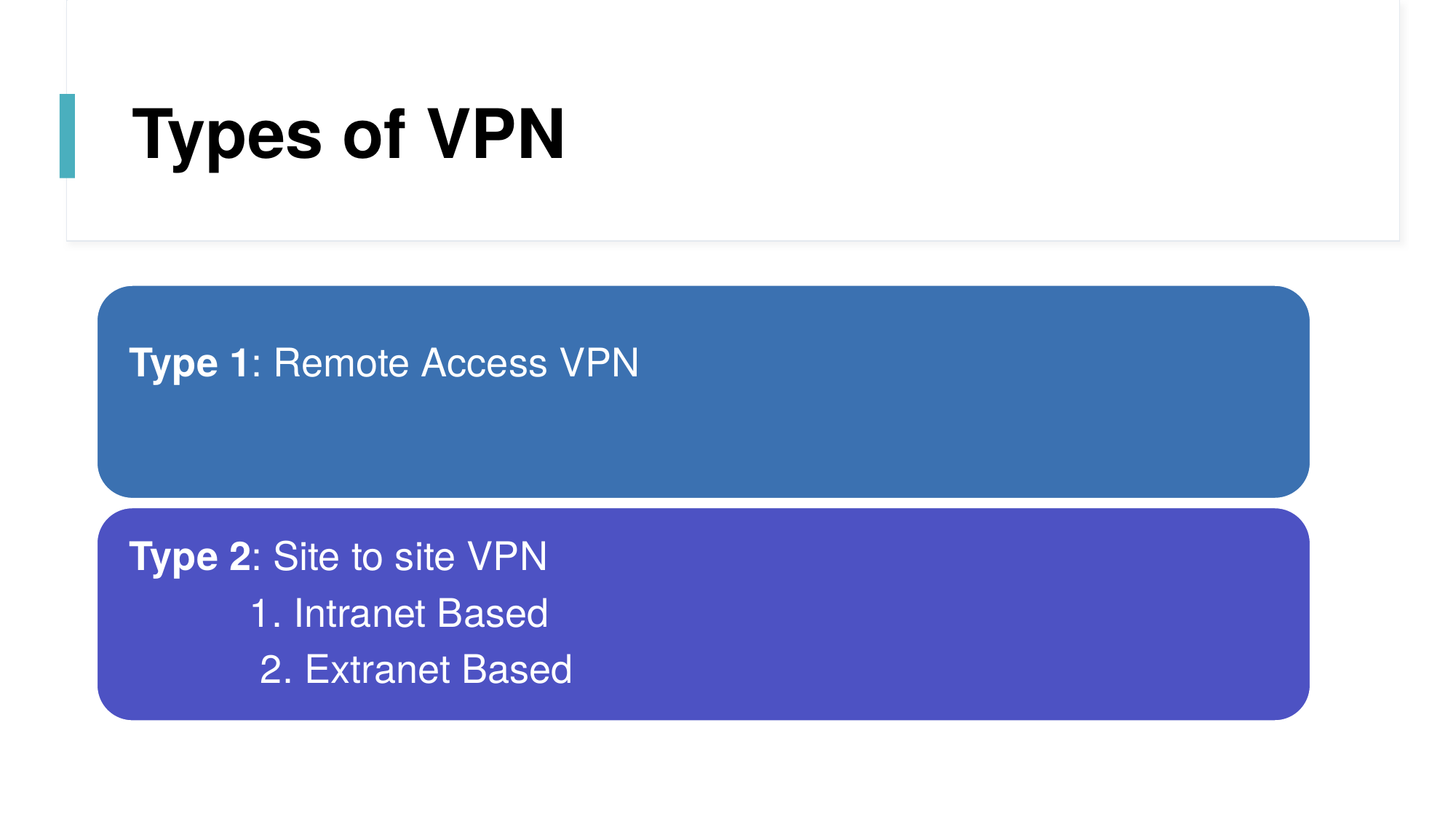

# Types of VPN
Type 1: Remote Access VPN

Type 2: Site to site VPN
	 1. Intranet Based
	  2. Extranet Based